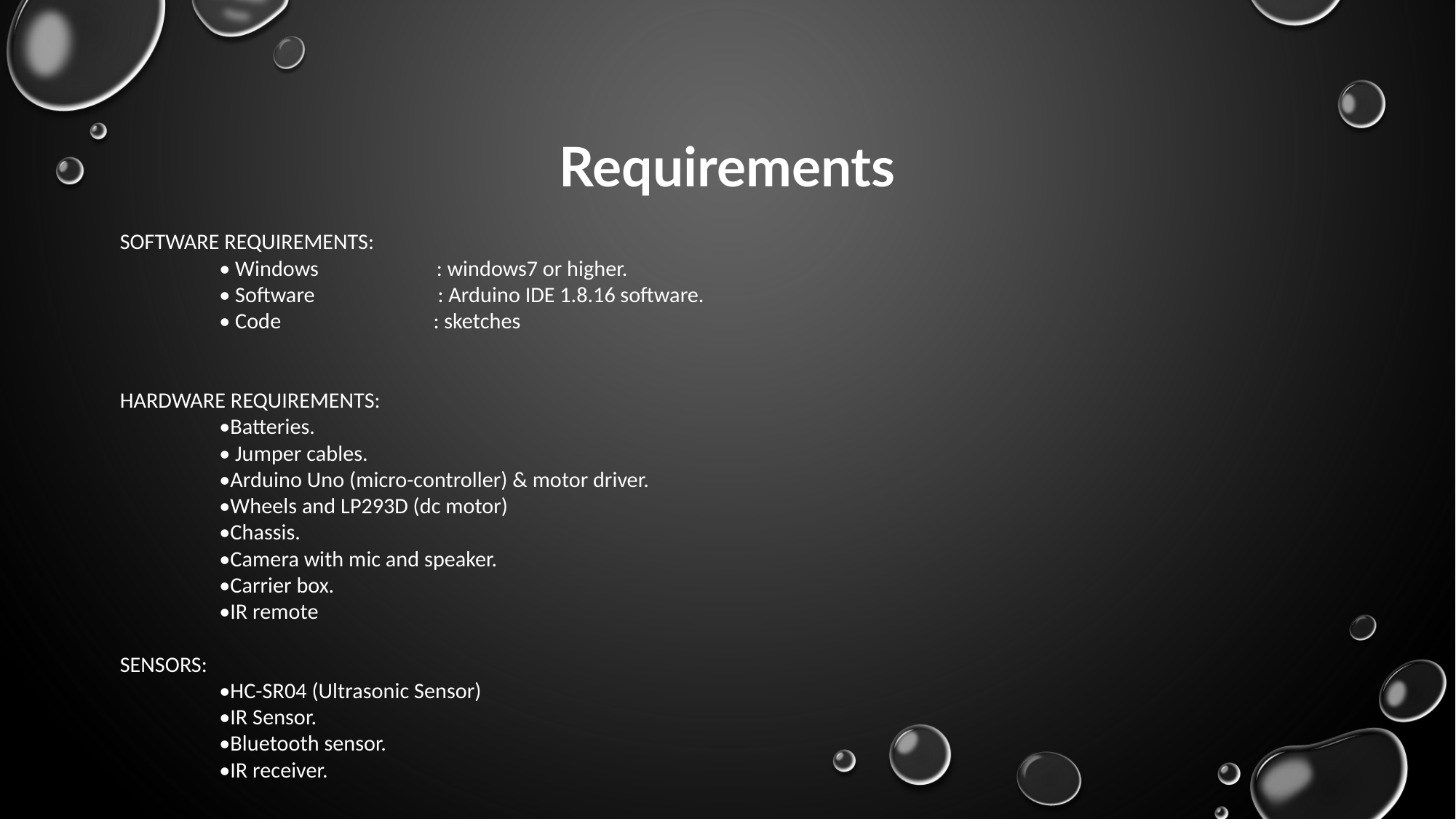

# Requirements
SOFTWARE REQUIREMENTS:
	• Windows                        : windows7 or higher.
	• Software                         : Arduino IDE 1.8.16 software.
	• Code                               : sketches

HARDWARE REQUIREMENTS:
	•Batteries.
	• Jumper cables.
	•Arduino Uno (micro-controller) & motor driver.
	•Wheels and LP293D (dc motor)
	•Chassis.
	•Camera with mic and speaker.
	•Carrier box.
	•IR remote

SENSORS:
	•HC-SR04 (Ultrasonic Sensor)
	•IR Sensor.
	•Bluetooth sensor.
	•IR receiver.